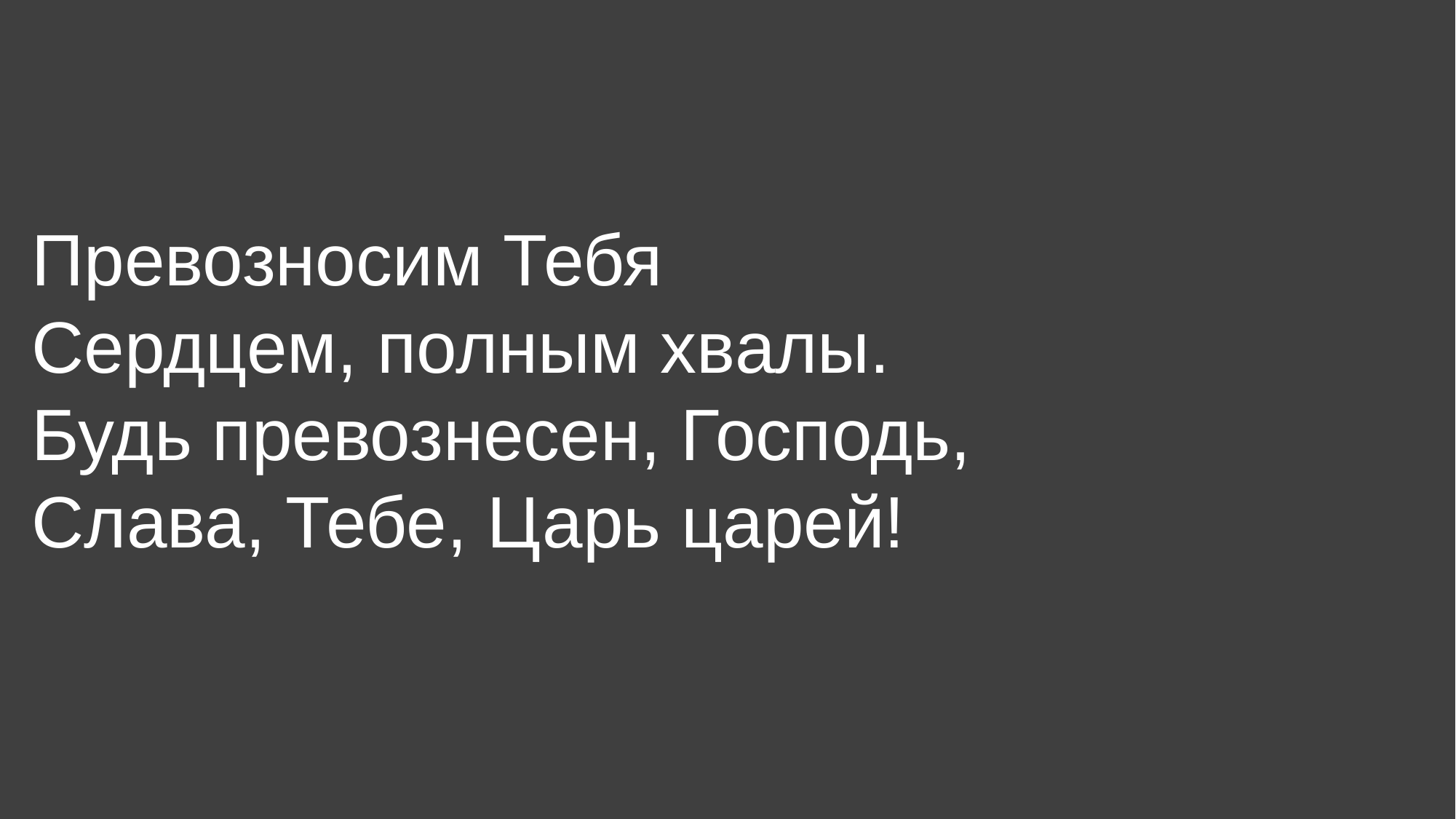

# Превозносим Тебя Сердцем, полным хвалы. Будь превознесен, Господь, Слава, Тебе, Царь царей!